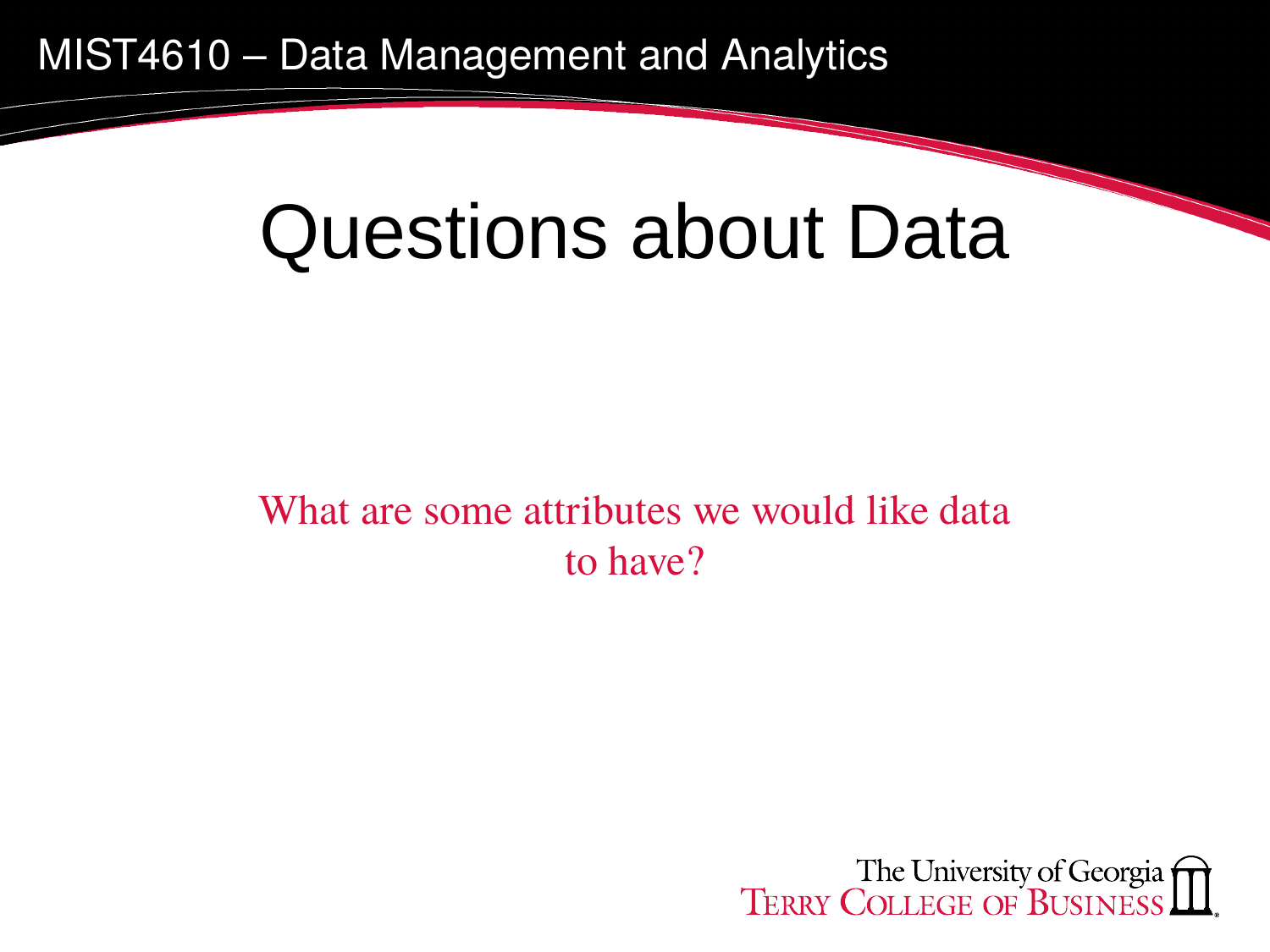

# Questions about Data
What are some attributes we would like data
to have?